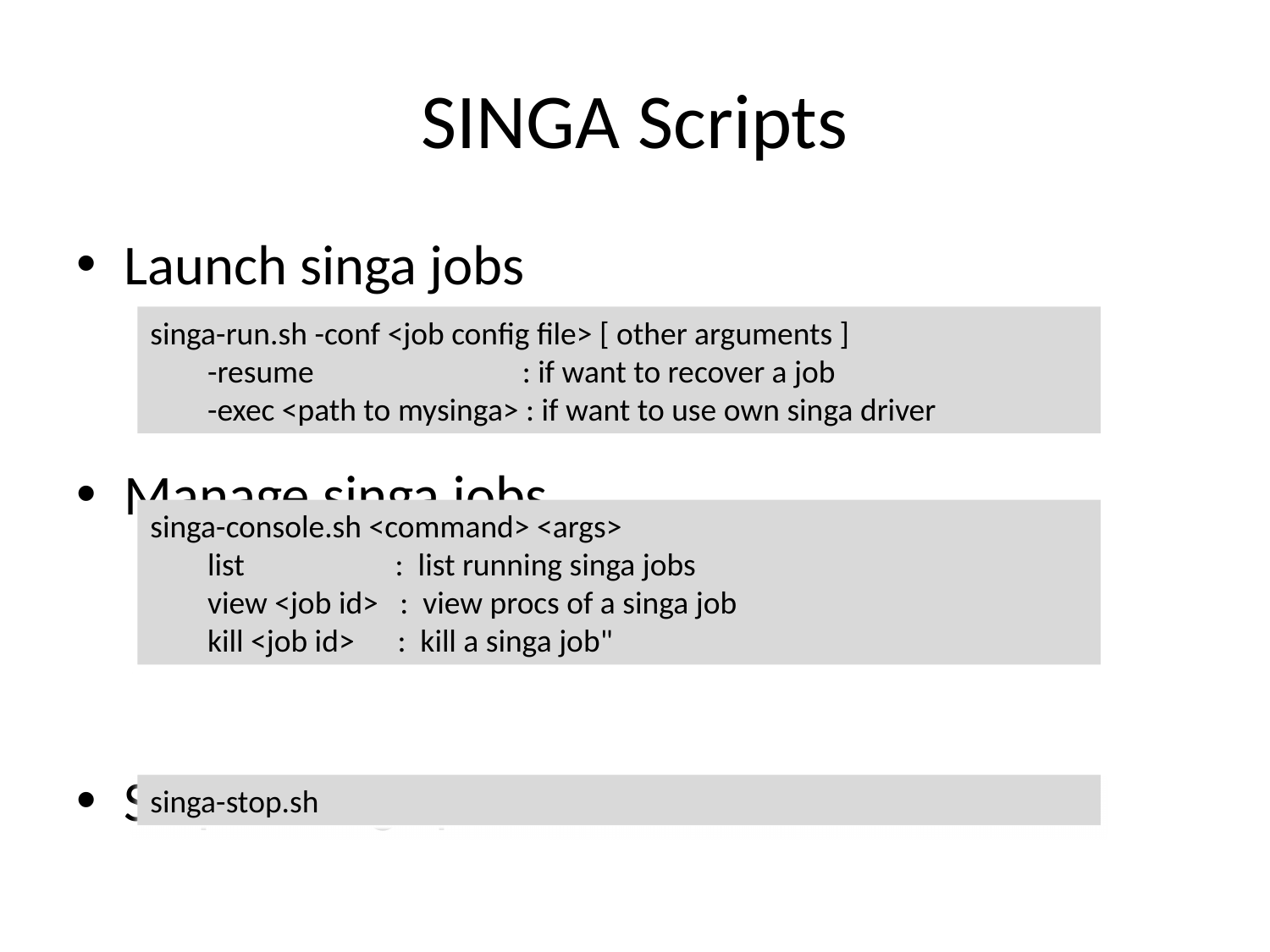

# SINGA Scripts
Launch singa jobs

Manage singa jobs

Stop all singa processes

singa-run.sh -conf <job config file> [ other arguments ]
        -resume                             : if want to recover a job
        -exec <path to mysinga> : if want to use own singa driver
singa-console.sh <command> <args>
        list                     :  list running singa jobs
        view <job id>   :  view procs of a singa job
        kill <job id>      :  kill a singa job"
singa-stop.sh